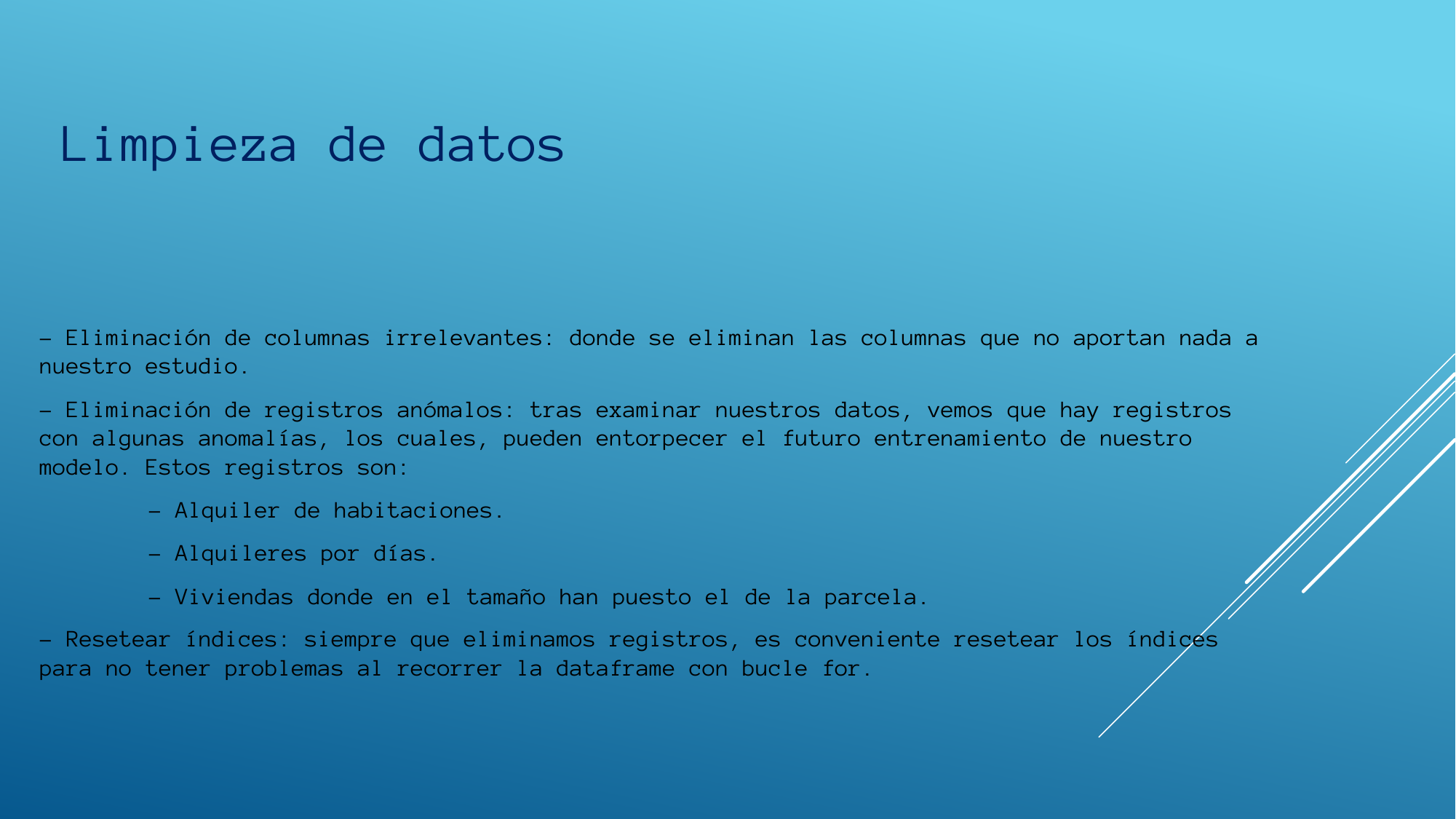

Limpieza de datos
- Eliminación de columnas irrelevantes: donde se eliminan las columnas que no aportan nada a nuestro estudio.
- Eliminación de registros anómalos: tras examinar nuestros datos, vemos que hay registros con algunas anomalías, los cuales, pueden entorpecer el futuro entrenamiento de nuestro modelo. Estos registros son:
	- Alquiler de habitaciones.
	- Alquileres por días.
	- Viviendas donde en el tamaño han puesto el de la parcela.
- Resetear índices: siempre que eliminamos registros, es conveniente resetear los índices para no tener problemas al recorrer la dataframe con bucle for.